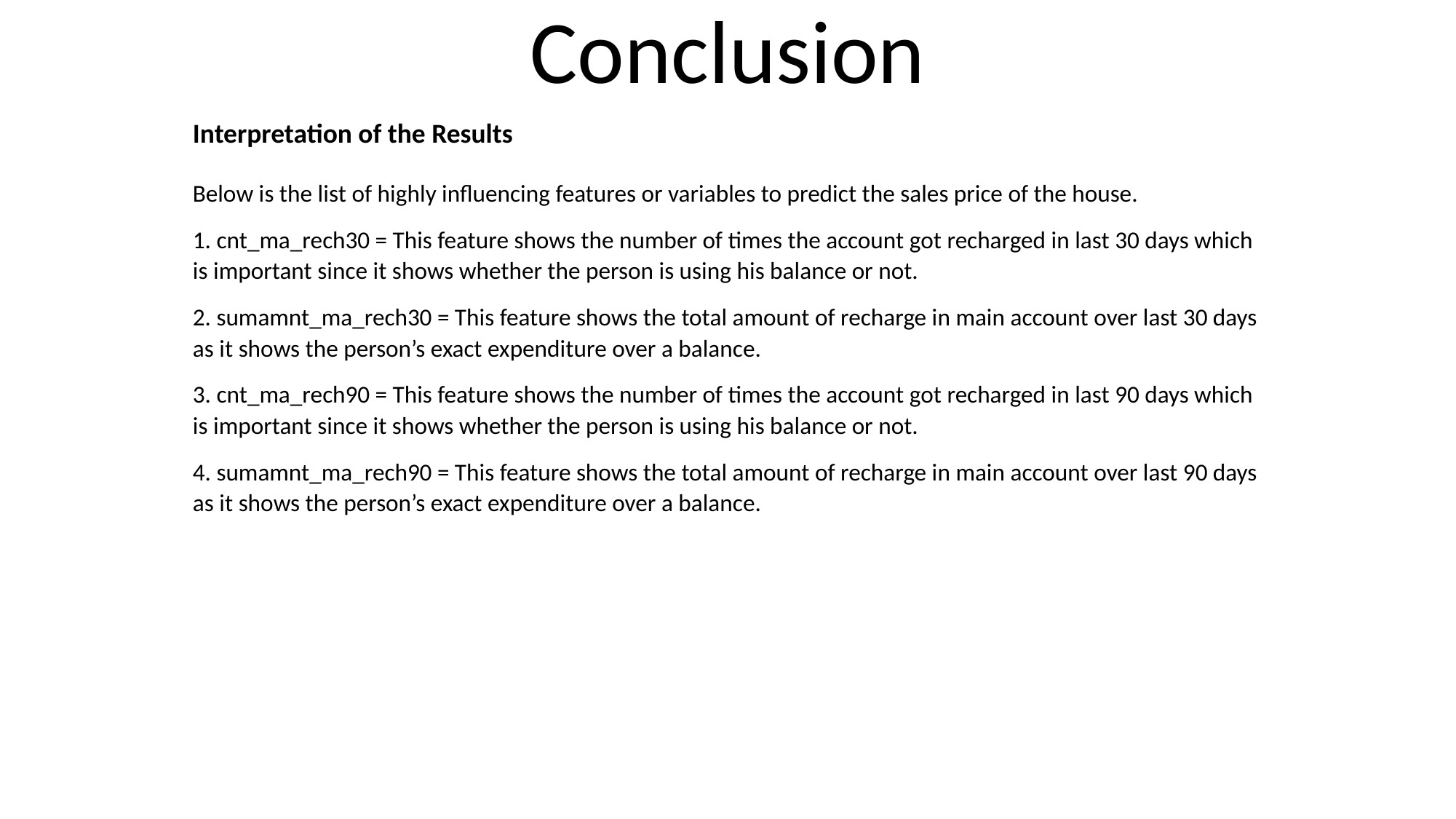

# Conclusion
Interpretation of the Results
Below is the list of highly influencing features or variables to predict the sales price of the house.
1. cnt_ma_rech30 = This feature shows the number of times the account got recharged in last 30 days which is important since it shows whether the person is using his balance or not.
2. sumamnt_ma_rech30 = This feature shows the total amount of recharge in main account over last 30 days as it shows the person’s exact expenditure over a balance.
3. cnt_ma_rech90 = This feature shows the number of times the account got recharged in last 90 days which is important since it shows whether the person is using his balance or not.
4. sumamnt_ma_rech90 = This feature shows the total amount of recharge in main account over last 90 days as it shows the person’s exact expenditure over a balance.